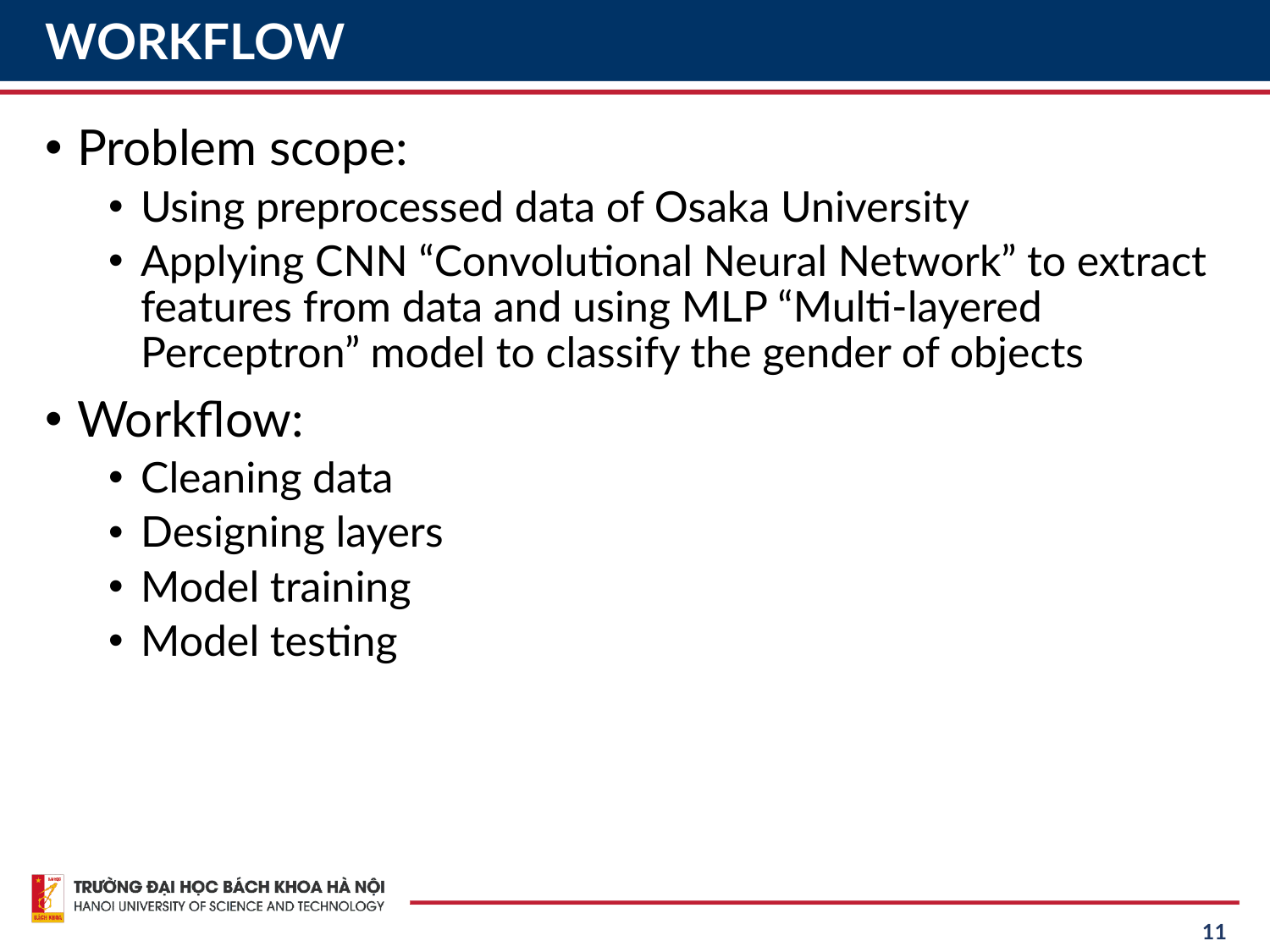

# WORKFLOW
Problem scope:
Using preprocessed data of Osaka University
Applying CNN “Convolutional Neural Network” to extract features from data and using MLP “Multi-layered Perceptron” model to classify the gender of objects
Workflow:
Cleaning data
Designing layers
Model training
Model testing

11